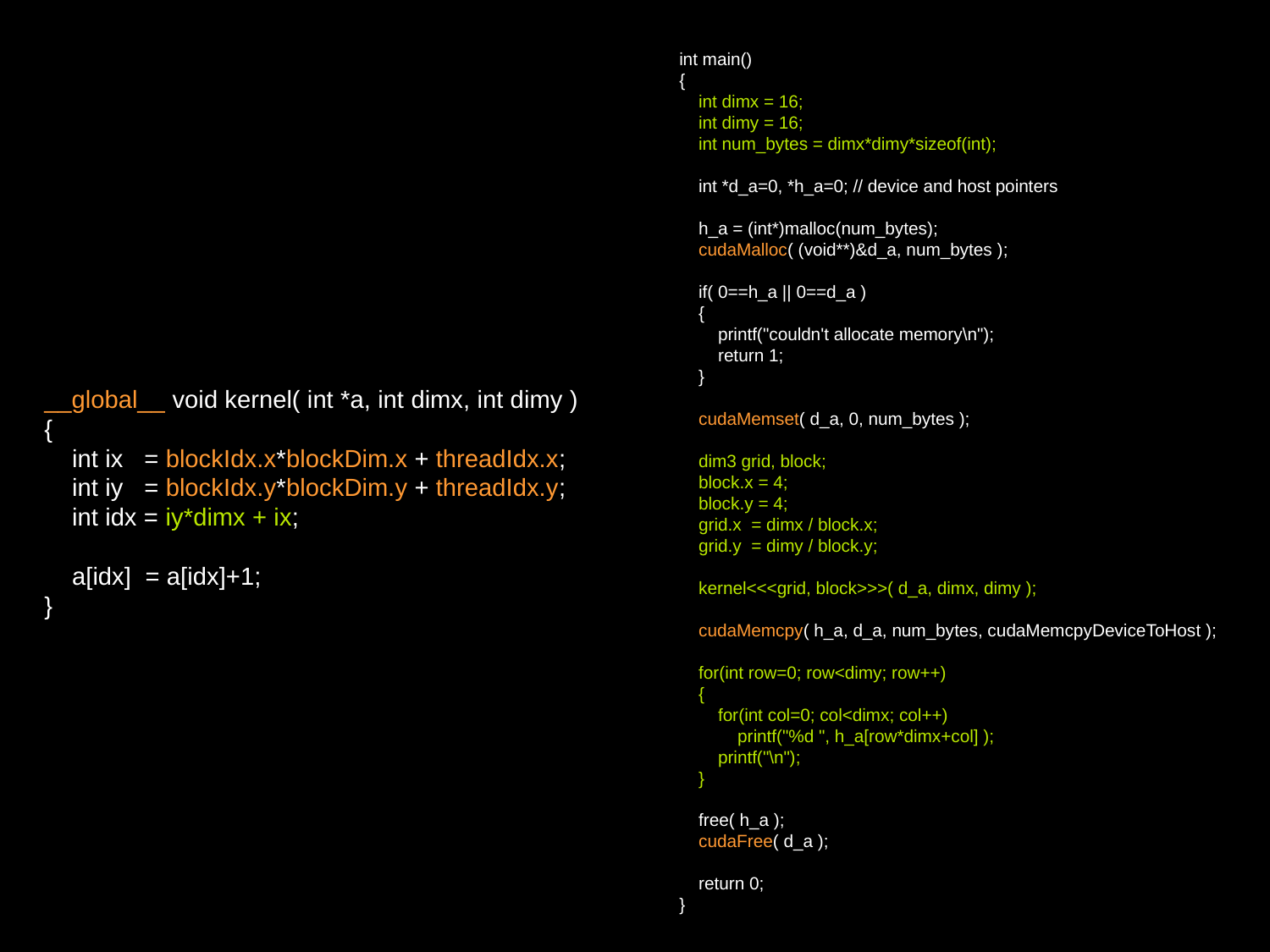

int main()
{
    int dimx = 16;
    int dimy = 16;
    int num_bytes = dimx*dimy*sizeof(int);

    int *d_a=0, *h_a=0; // device and host pointers

    h_a = (int*)malloc(num_bytes);
    cudaMalloc( (void**)&d_a, num_bytes );

    if( 0==h_a || 0==d_a )
    {
        printf("couldn't allocate memory\n");
        return 1;
    }

    cudaMemset( d_a, 0, num_bytes );

    dim3 grid, block;
    block.x = 4;
    block.y = 4;
    grid.x  = dimx / block.x;
    grid.y  = dimy / block.y;

    kernel<<<grid, block>>>( d_a, dimx, dimy );

    cudaMemcpy( h_a, d_a, num_bytes, cudaMemcpyDeviceToHost );

    for(int row=0; row<dimy; row++)
    {
        for(int col=0; col<dimx; col++)
            printf("%d ", h_a[row*dimx+col] );
        printf("\n");
    }

    free( h_a );
    cudaFree( d_a );

    return 0;
}
__global__ void kernel( int *a, int dimx, int dimy )
{
    int ix   = blockIdx.x*blockDim.x + threadIdx.x;
    int iy   = blockIdx.y*blockDim.y + threadIdx.y;
    int idx = iy*dimx + ix;

    a[idx]  = a[idx]+1;
}